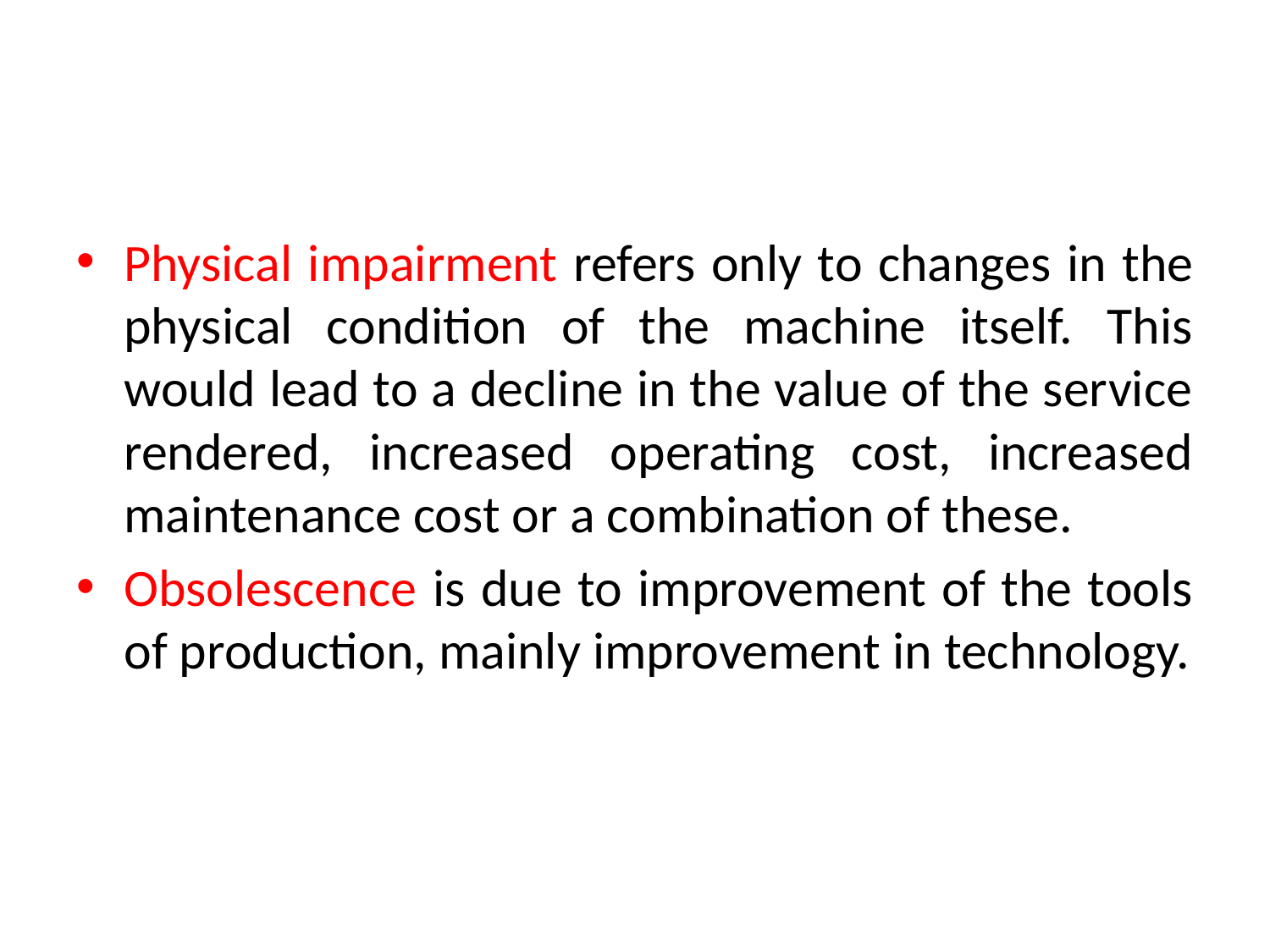

Physical impairment refers only to changes in the physical condition of the machine itself. This would lead to a decline in the value of the service rendered, increased operating cost, increased maintenance cost or a combination of these.
Obsolescence is due to improvement of the tools of production, mainly improvement in technology.